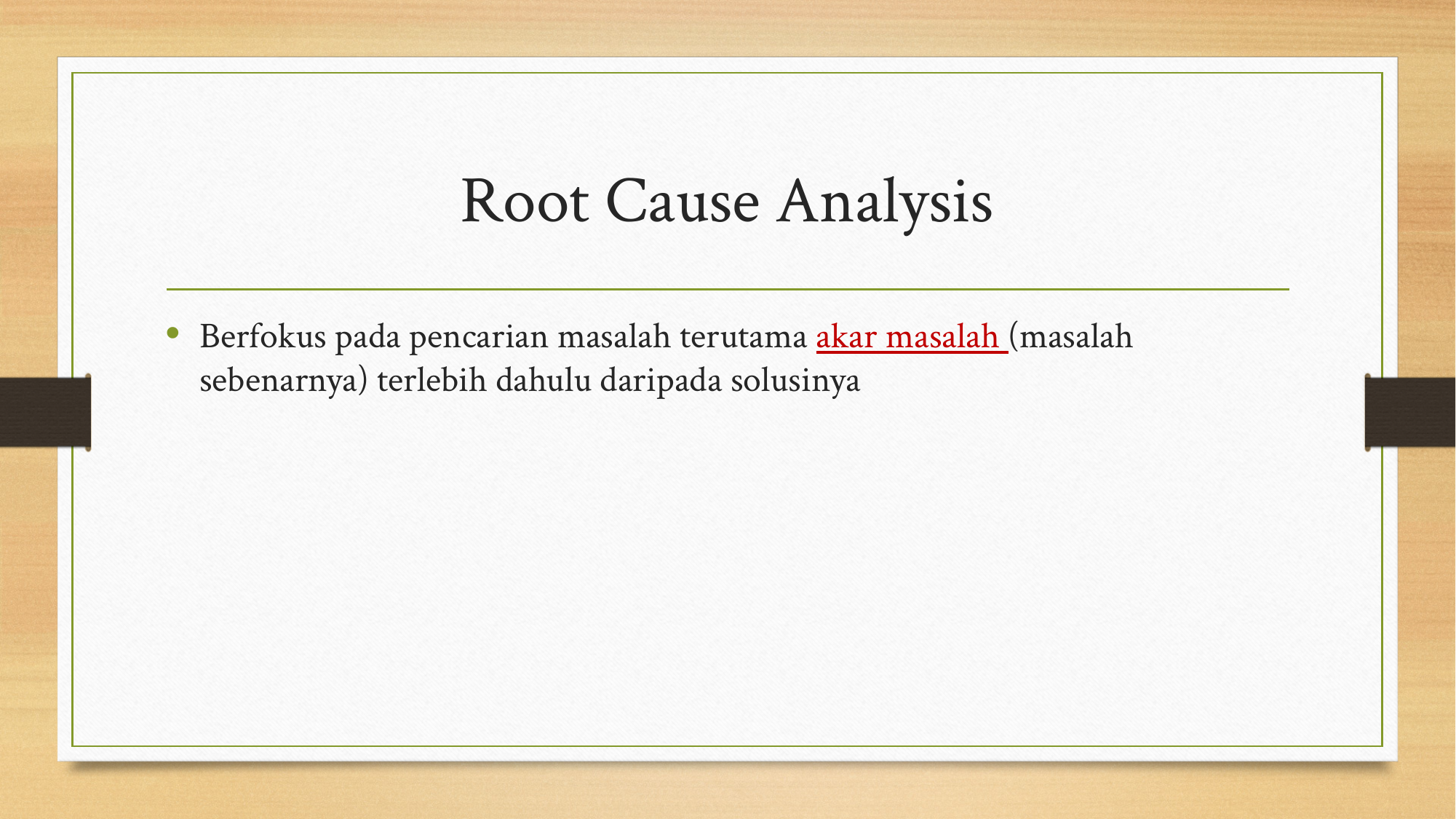

# Root Cause Analysis
Berfokus pada pencarian masalah terutama akar masalah (masalah sebenarnya) terlebih dahulu daripada solusinya